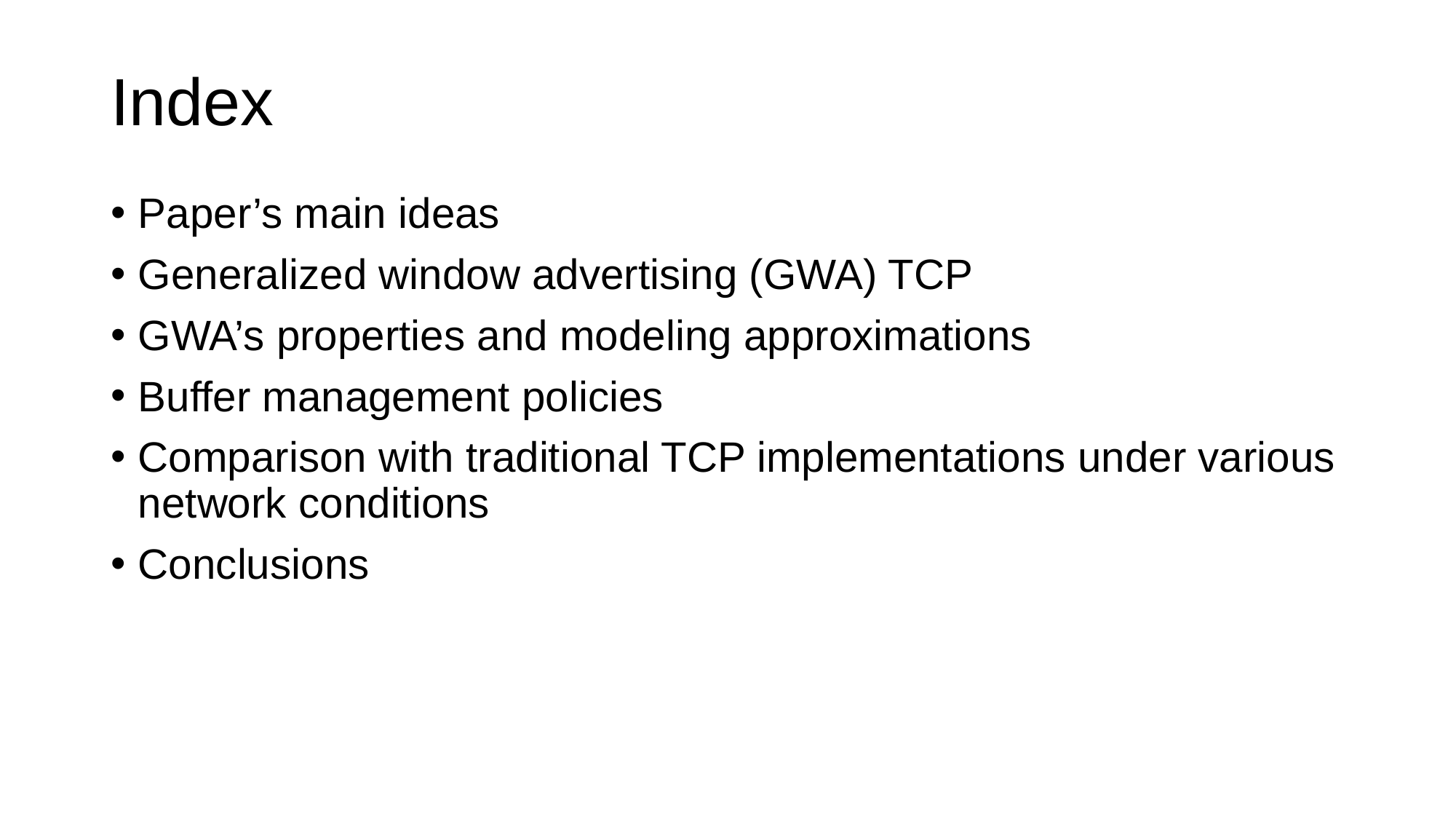

# Index
Paper’s main ideas
Generalized window advertising (GWA) TCP
GWA’s properties and modeling approximations
Buffer management policies
Comparison with traditional TCP implementations under various network conditions
Conclusions